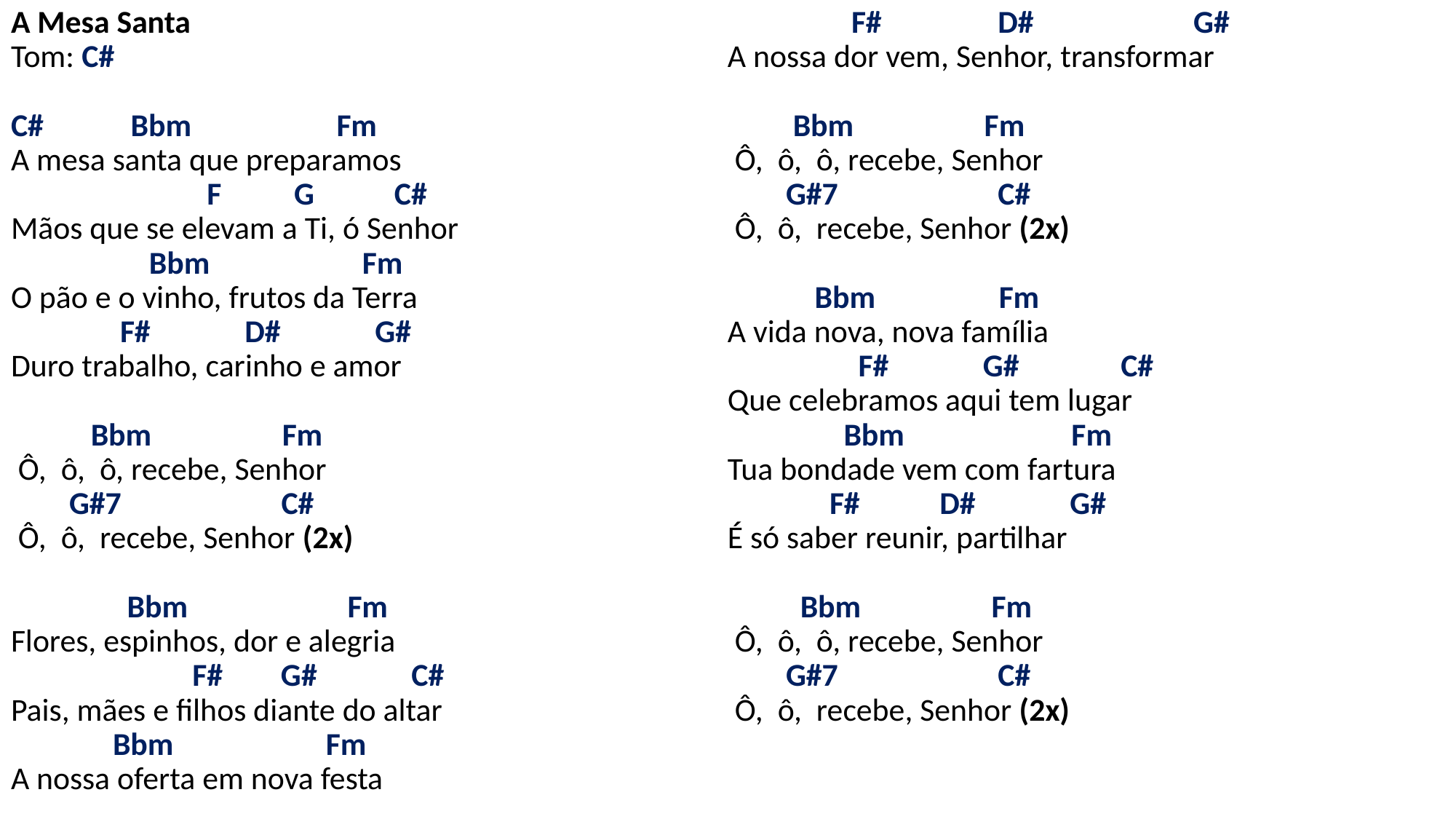

# A Mesa Santa Tom: C#   C#            Bbm                    Fm A mesa santa que preparamos F          G           C# Mãos que se elevam a Ti, ó Senhor Bbm                     Fm O pão e o vinho, frutos da Terra F#             D#             G# Duro trabalho, carinho e amor   Bbm                  Fm Ô,  ô,  ô, recebe, Senhor G#7                      C# Ô,  ô,  recebe, Senhor (2x)   Bbm                      Fm Flores, espinhos, dor e alegria F#        G#             C# Pais, mães e filhos diante do altar Bbm                     Fm A nossa oferta em nova festa F#                D#                      G# A nossa dor vem, Senhor, transformar   Bbm                  Fm Ô,  ô,  ô, recebe, Senhor G#7                      C# Ô,  ô,  recebe, Senhor (2x)   Bbm                 Fm A vida nova, nova família F#             G#              C# Que celebramos aqui tem lugar Bbm                       Fm Tua bondade vem com fartura F#           D#             G# É só saber reunir, partilhar   Bbm                  Fm Ô,  ô,  ô, recebe, Senhor G#7                      C# Ô,  ô,  recebe, Senhor (2x)